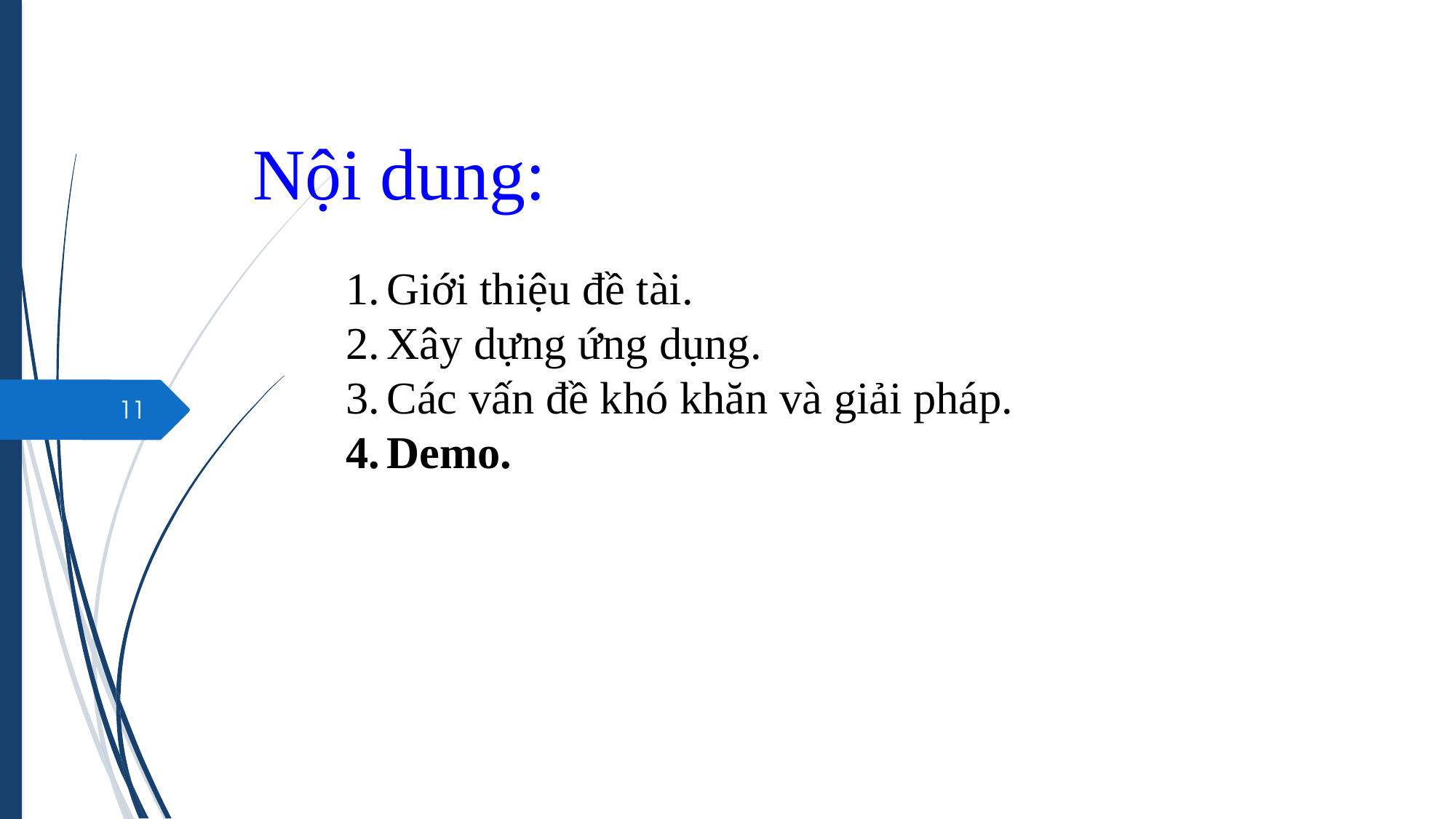

Nội dung:

Giới thiệu đề tài.
Xây dựng ứng dụng.
Các vấn đề khó khăn và giải pháp.
Demo.
11